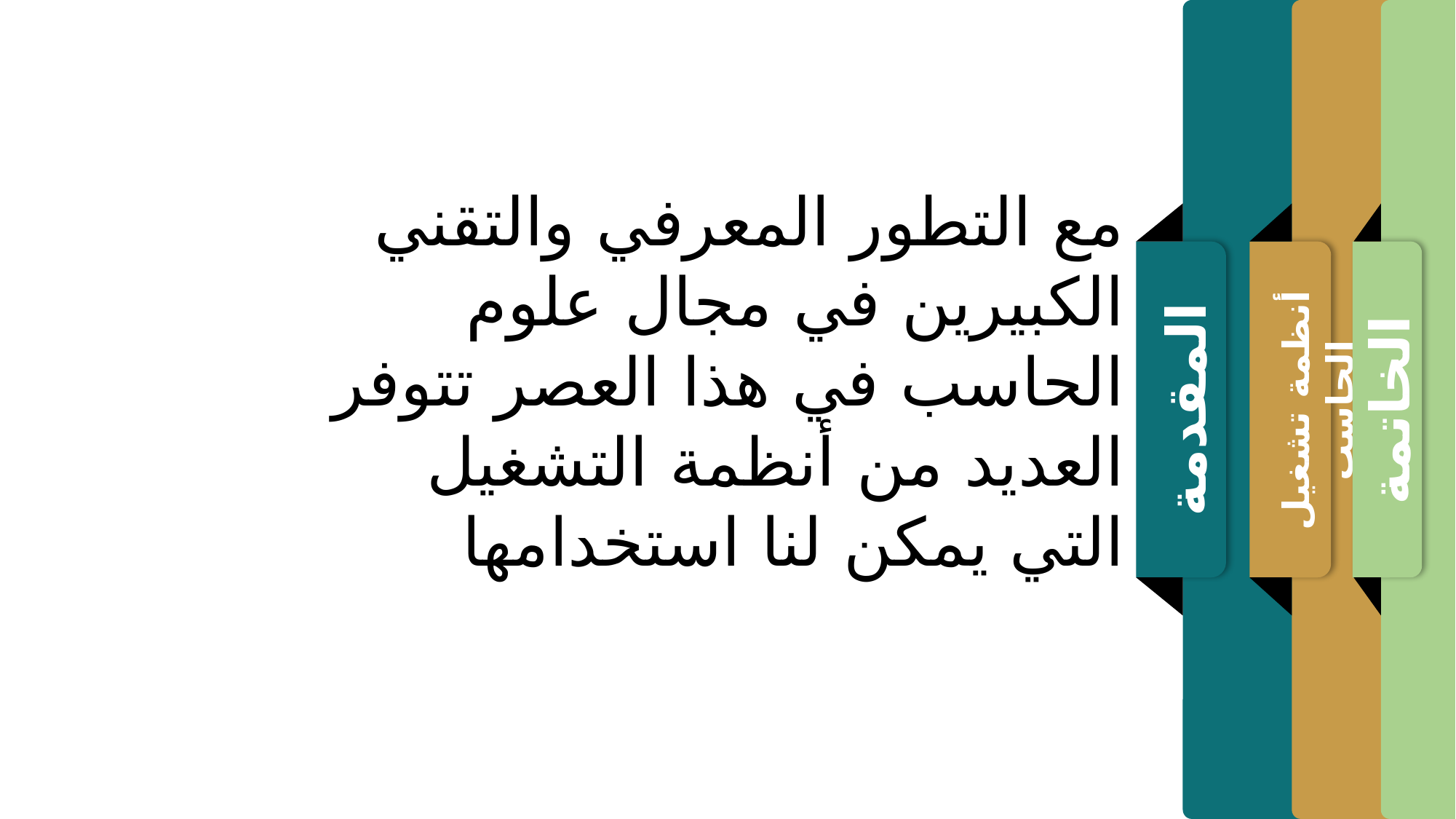

أنظمة تشغيل الحاسب

الخاتمة

المقدمة

مع التطور المعرفي والتقني الكبيرين في مجال علوم الحاسب في هذا العصر تتوفر العديد من أنظمة التشغيل التي يمكن لنا استخدامها